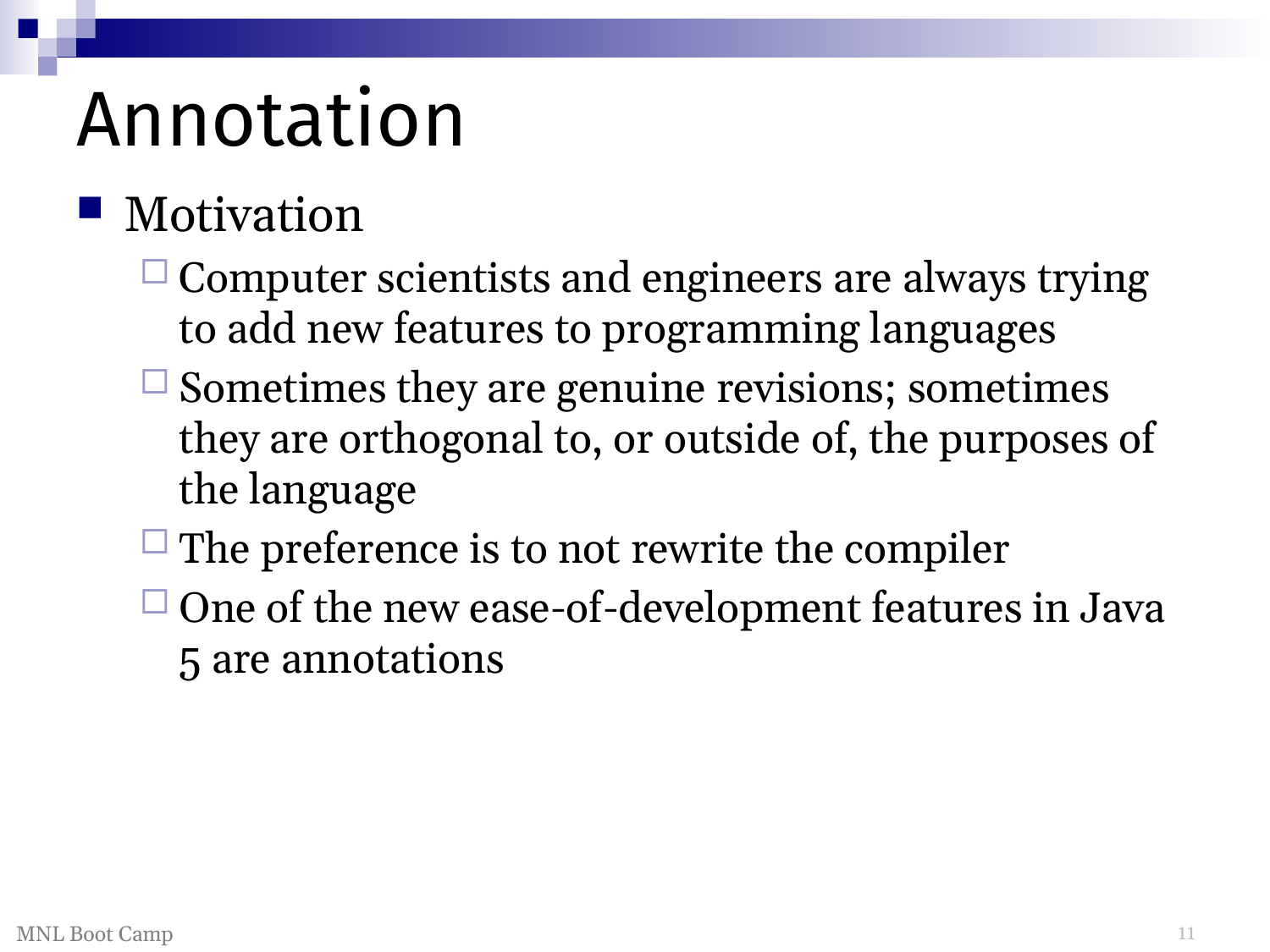

# Annotation
Motivation
Computer scientists and engineers are always trying to add new features to programming languages
Sometimes they are genuine revisions; sometimes they are orthogonal to, or outside of, the purposes of the language
The preference is to not rewrite the compiler
One of the new ease-of-development features in Java 5 are annotations
MNL Boot Camp
11